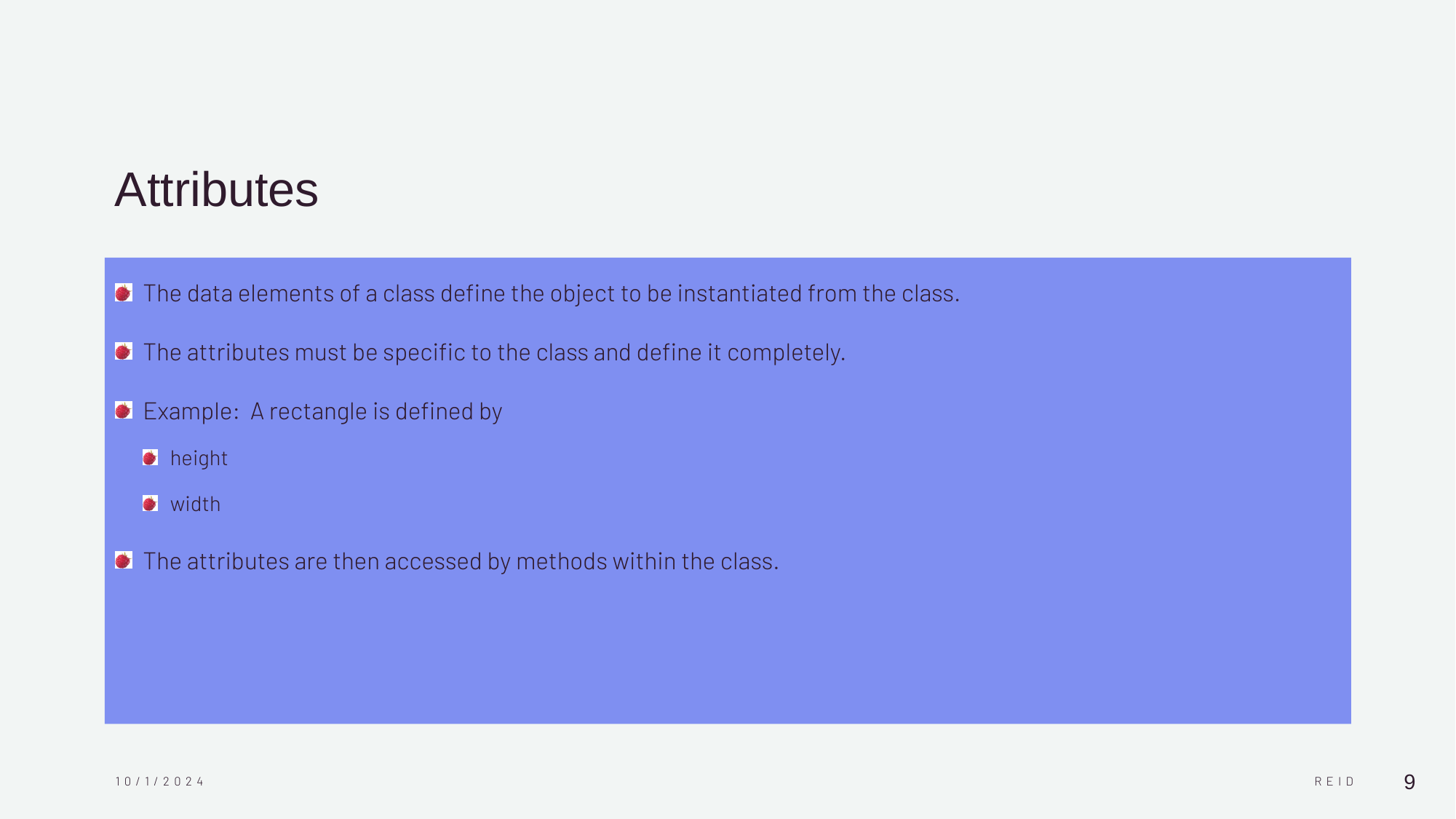

Attributes
The data elements of a class define the object to be instantiated from the class.
The attributes must be specific to the class and define it completely.
Example:  A rectangle is defined by
height
width
The attributes are then accessed by methods within the class.
10/1/2024
Reid
9